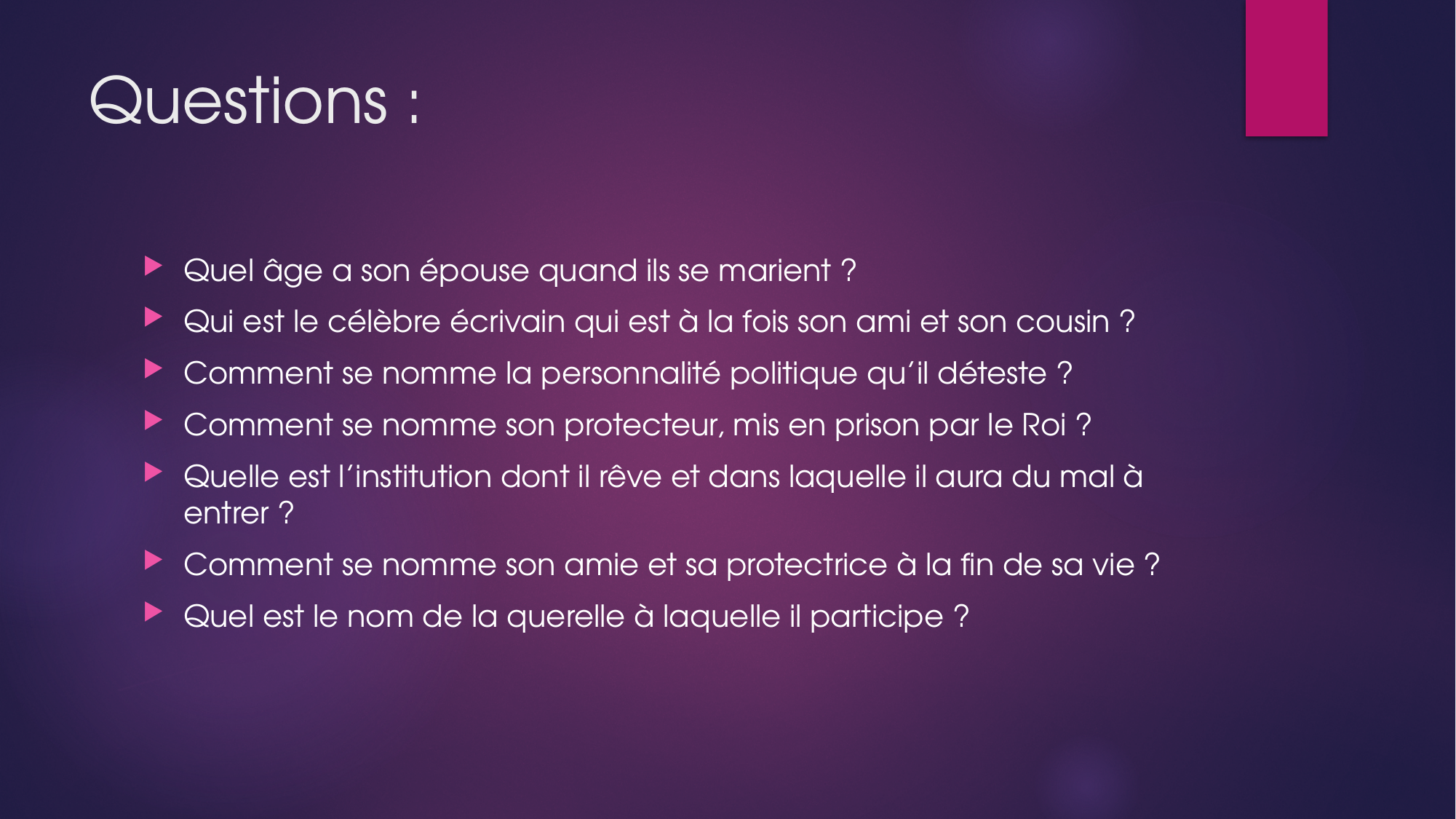

# Questions :
Quel âge a son épouse quand ils se marient ?
Qui est le célèbre écrivain qui est à la fois son ami et son cousin ?
Comment se nomme la personnalité politique qu’il déteste ?
Comment se nomme son protecteur, mis en prison par le Roi ?
Quelle est l’institution dont il rêve et dans laquelle il aura du mal à entrer ?
Comment se nomme son amie et sa protectrice à la fin de sa vie ?
Quel est le nom de la querelle à laquelle il participe ?